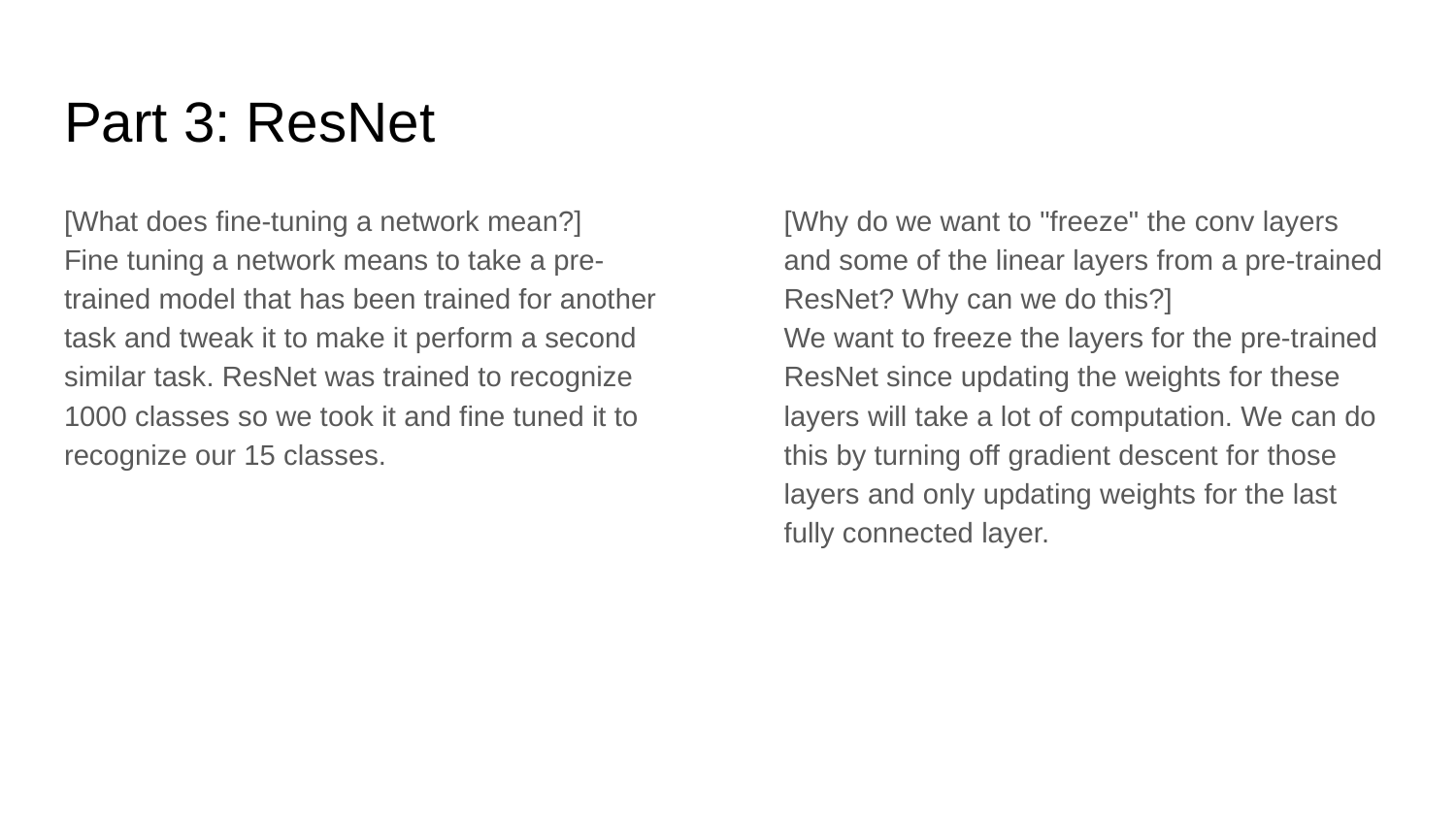

# Part 3: ResNet
[What does fine-tuning a network mean?]
Fine tuning a network means to take a pre-trained model that has been trained for another task and tweak it to make it perform a second similar task. ResNet was trained to recognize 1000 classes so we took it and fine tuned it to recognize our 15 classes.
[Why do we want to "freeze" the conv layers and some of the linear layers from a pre-trained ResNet? Why can we do this?]
We want to freeze the layers for the pre-trained ResNet since updating the weights for these layers will take a lot of computation. We can do this by turning off gradient descent for those layers and only updating weights for the last fully connected layer.